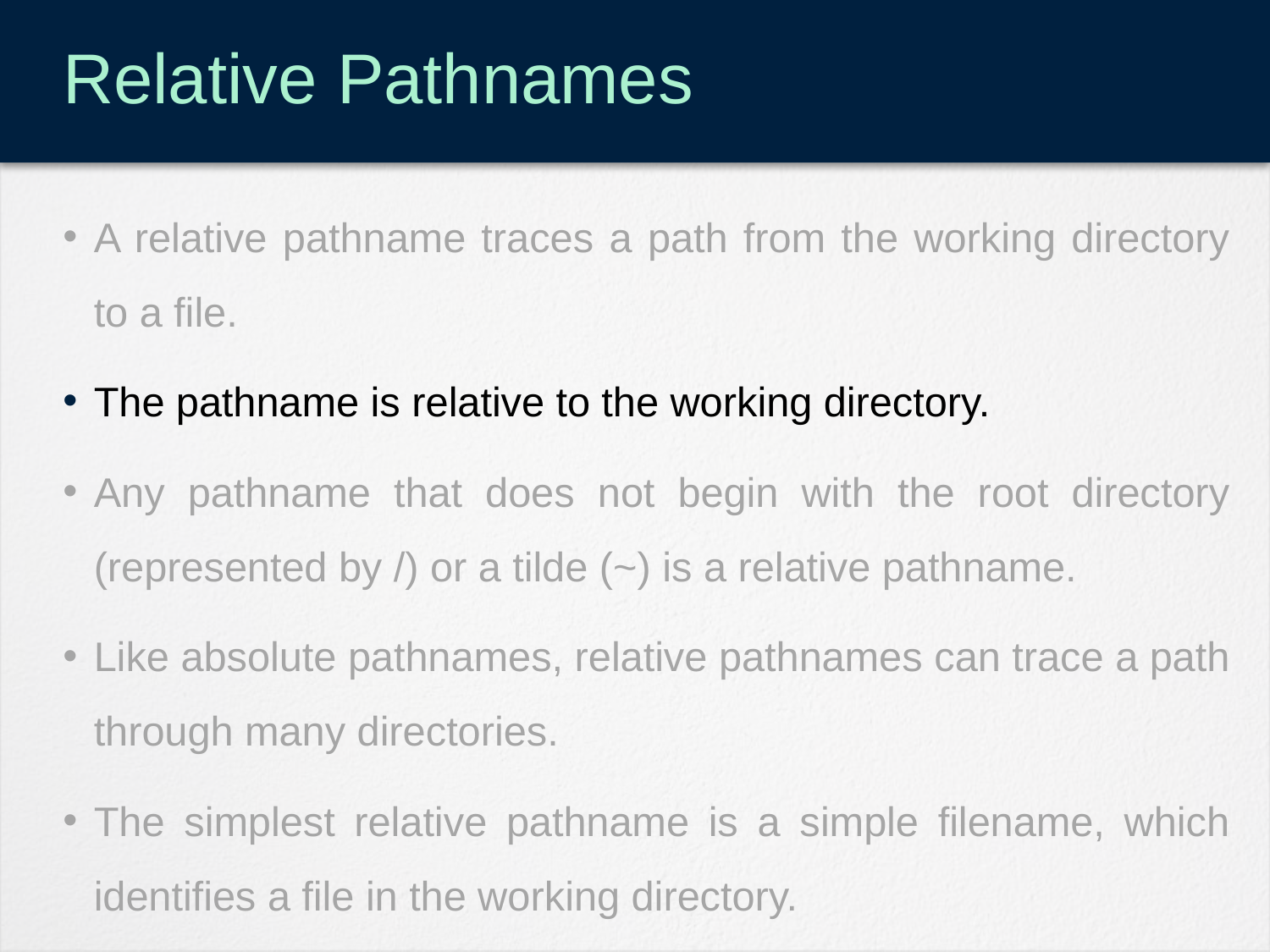

# Relative Pathnames
A relative pathname traces a path from the working directory to a file.
The pathname is relative to the working directory.
Any pathname that does not begin with the root directory (represented by /) or a tilde (~) is a relative pathname.
Like absolute pathnames, relative pathnames can trace a path through many directories.
The simplest relative pathname is a simple filename, which identifies a file in the working directory.